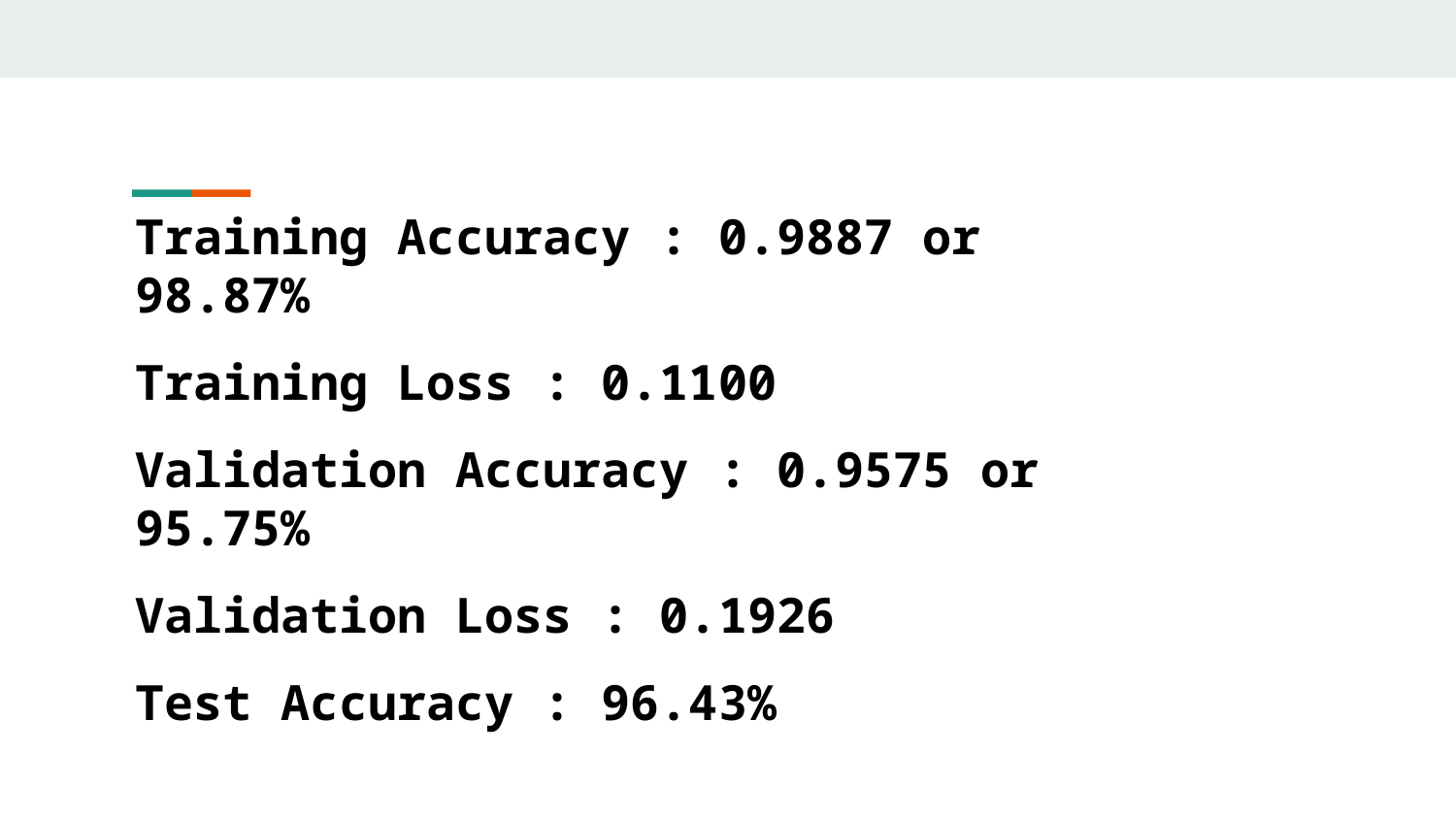

Training Accuracy : 0.9887 or 98.87%

Training Loss : 0.1100

Validation Accuracy : 0.9575 or 95.75%

Validation Loss : 0.1926

Test Accuracy : 96.43%